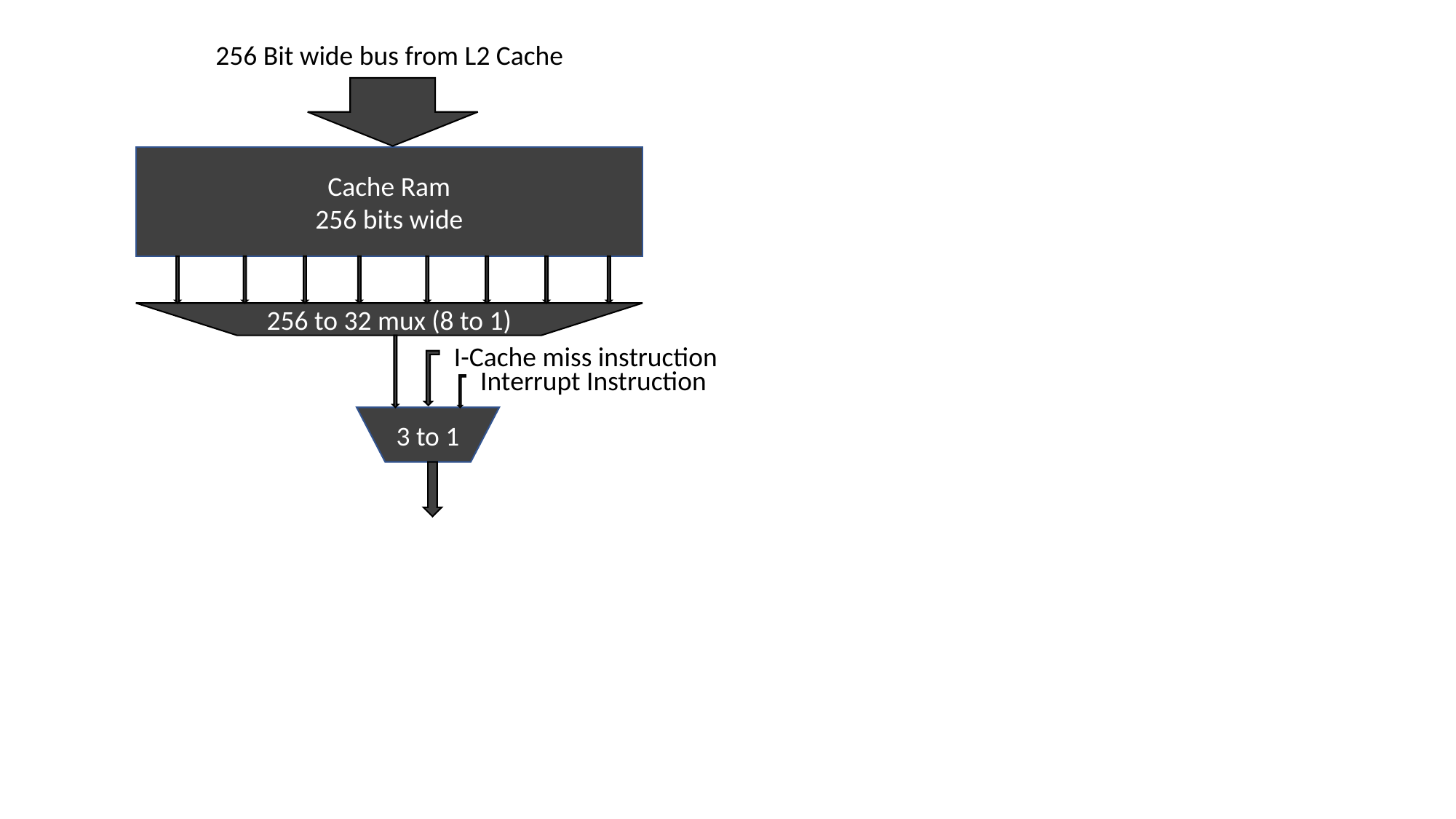

256 Bit wide bus from L2 Cache

Cache Ram
256 bits wide

256 to 32 mux (8 to 1)
I-Cache miss instruction

Interrupt Instruction

3 to 1